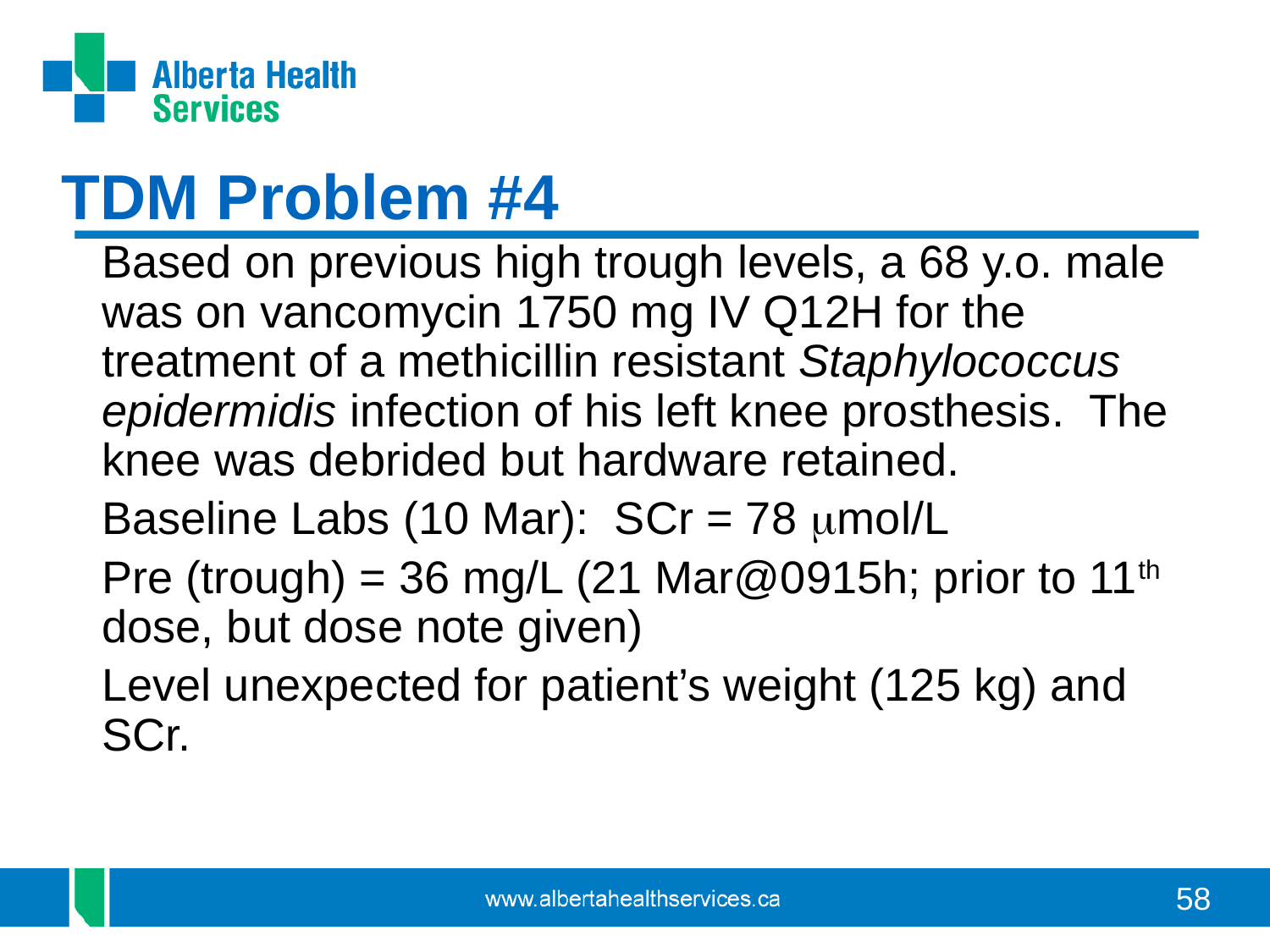

TDM Problem #4
Based on previous high trough levels, a 68 y.o. male was on vancomycin 1750 mg IV Q12H for the treatment of a methicillin resistant Staphylococcus epidermidis infection of his left knee prosthesis.  The knee was debrided but hardware retained.
Baseline Labs (10 Mar):  SCr = 78 μmol/L
Pre (trough) = 36 mg/L (21 Mar@0915h; prior to 11th dose, but dose note given)
Level unexpected for patient’s weight (125 kg) and SCr.